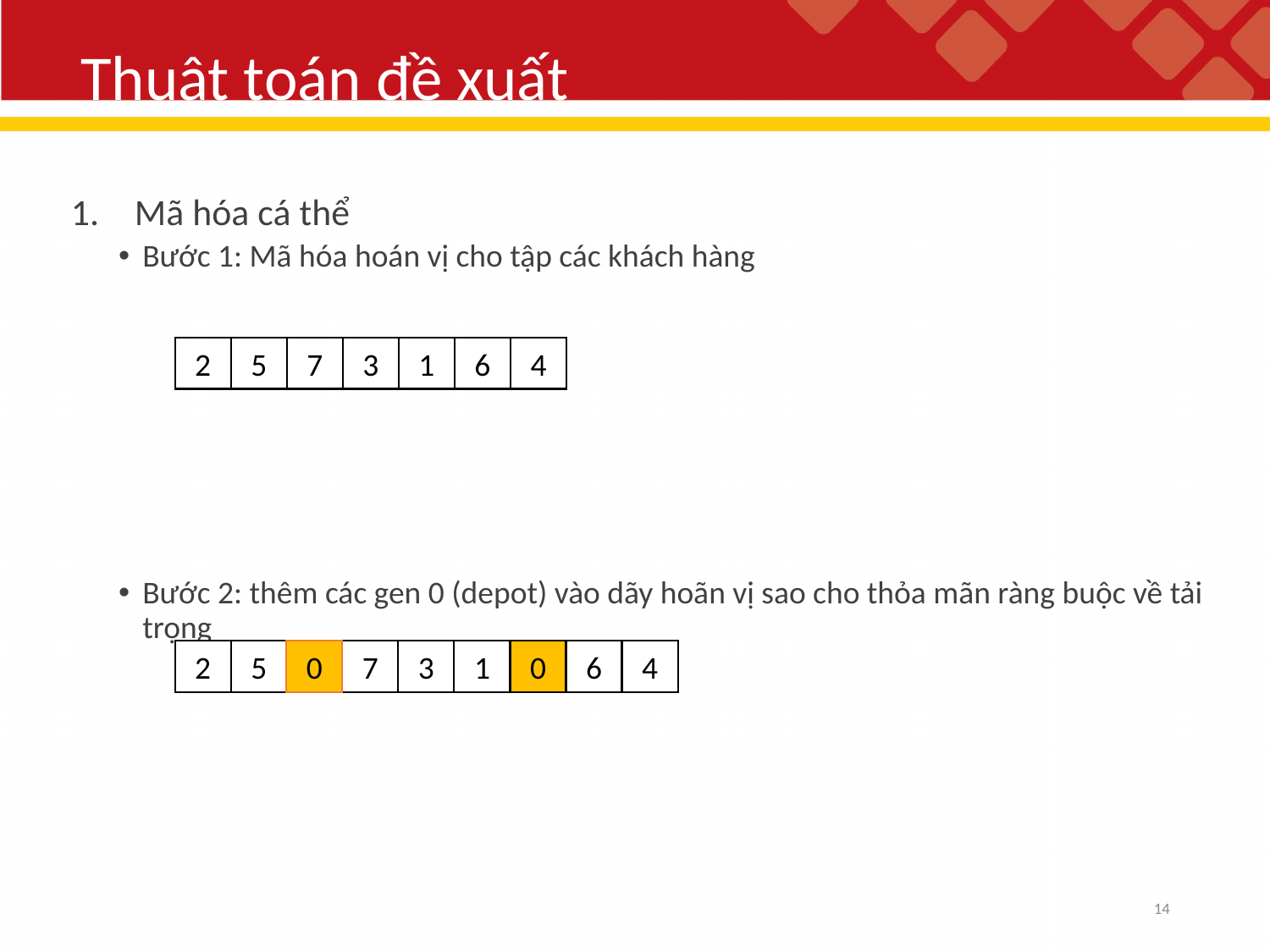

# Thuật toán đề xuất
Mã hóa cá thể
Bước 1: Mã hóa hoán vị cho tập các khách hàng

Bước 2: thêm các gen 0 (depot) vào dãy hoãn vị sao cho thỏa mãn ràng buộc về tải trọng
2
5
7
3
1
6
4
2
5
0
7
3
1
0
6
4
14